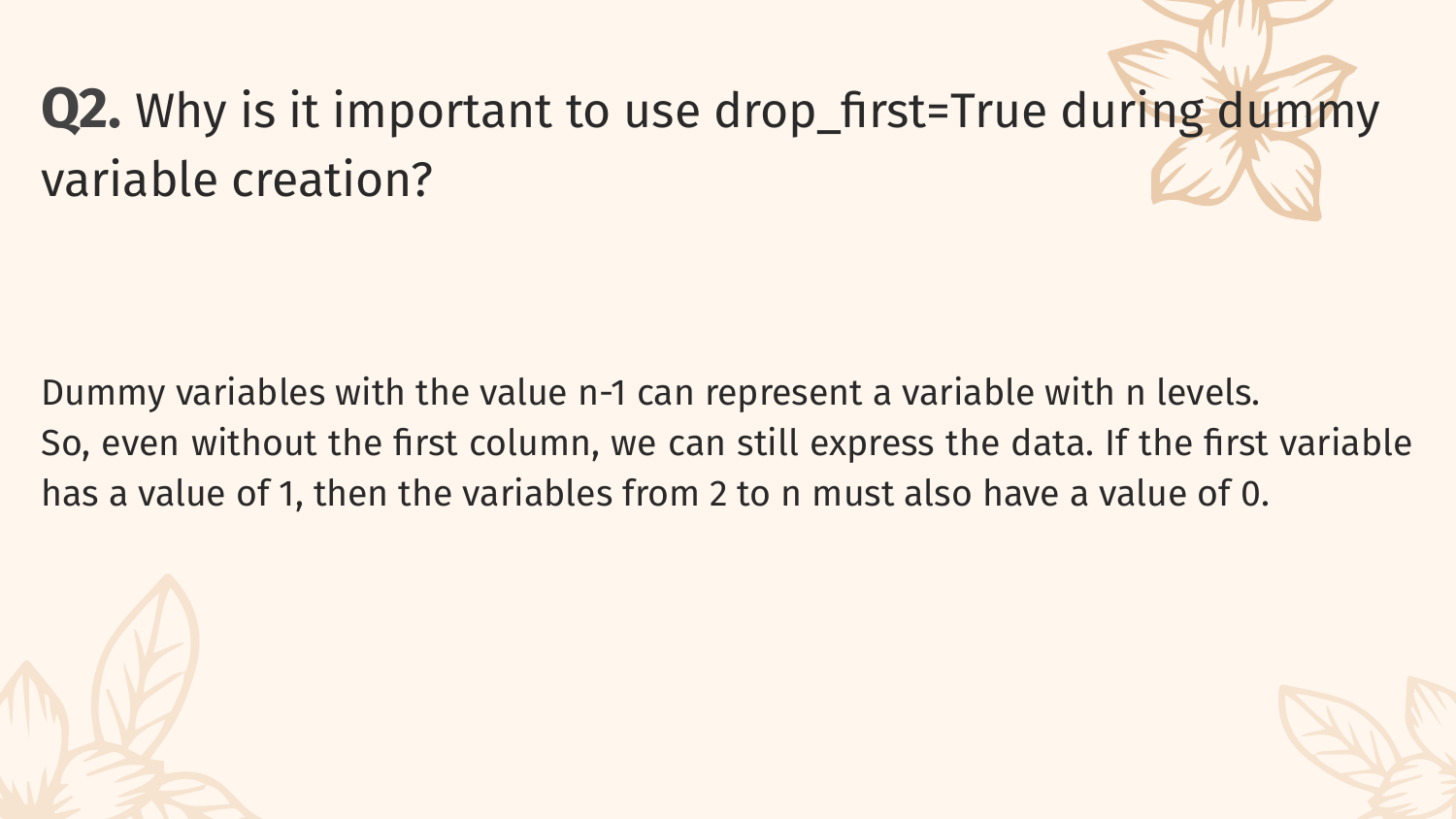

Q2. Why is it important to use drop_first=True during dummy variable creation?

Dummy variables with the value n-1 can represent a variable with n levels.
So, even without the first column, we can still express the data. If the first variable has a value of 1, then the variables from 2 to n must also have a value of 0.